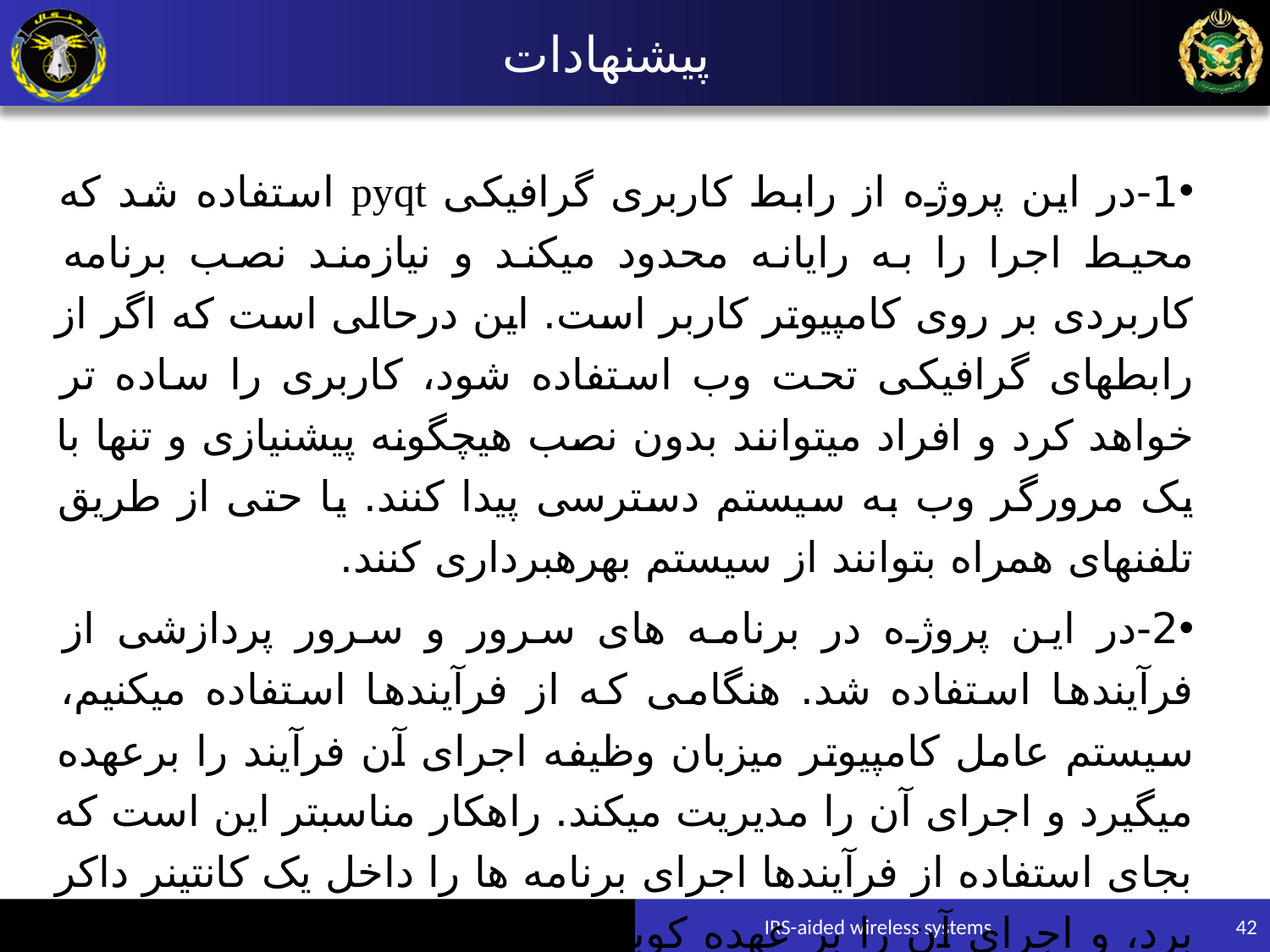

# پیشنهادات
1-در این پروژه از رابط کاربری گرافیکی pyqt استفاده شد که محیط اجرا را به رایانه محدود می­کند و نیازمند نصب برنامه کاربردی بر روی کامپیوتر کاربر است. این درحالی است که اگر از رابط­های گرافیکی تحت وب استفاده شود، کاربری را ساده تر خواهد کرد و افراد می­توانند بدون نصب هیچگونه پیشنیازی و تنها با یک مرورگر وب به سیستم دسترسی پیدا کنند. یا حتی از طریق تلفن­های همراه بتوانند از سیستم بهره­برداری کنند.
2-در این پروژه در برنامه های سرور و سرور پردازشی از فرآیندها استفاده شد. هنگامی که از فرآیندها استفاده می­کنیم، سیستم عامل کامپیوتر میزبان وظیفه اجرای آن فرآیند را برعهده میگیرد و اجرای آن را مدیریت می­کند. راهکار مناسب­تر این است که بجای استفاده از فرآیندها اجرای برنامه ها را داخل یک کانتینر داکر برد، و اجرای آن را بر عهده کوبرنتیس قرار داد، با انجام این کار فرآیند اجرای برنامه ها بر روی خوشه ای از رایانه ها ساده تر خواهد شد.

IRS-aided wireless systems
42